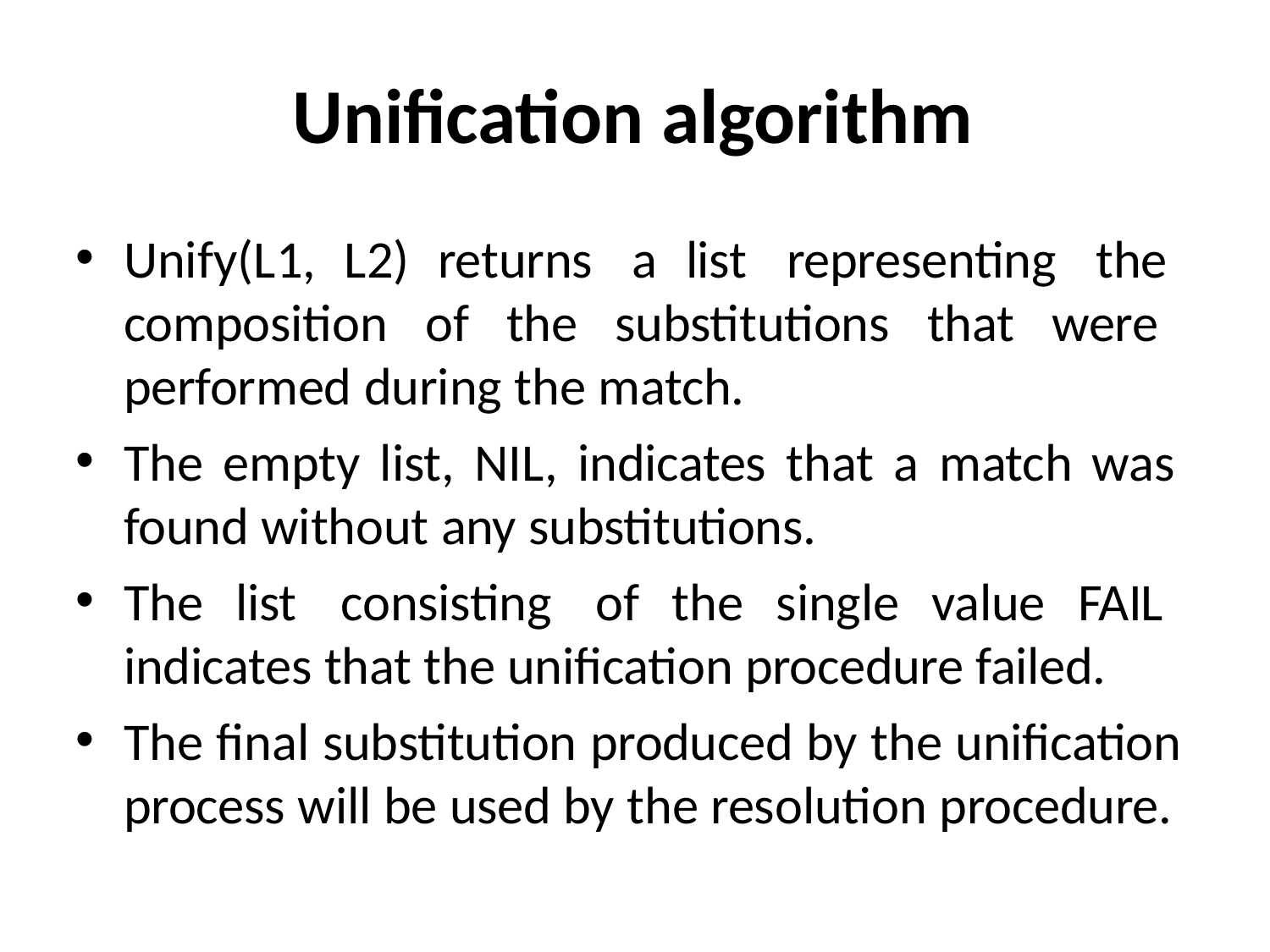

# Unification algorithm
Unify(L1, L2) returns a list representing the  composition of the substitutions that were  performed during the match.
The empty list, NIL, indicates that a match was  found without any substitutions.
The list consisting of the single value FAIL  indicates that the unification procedure failed.
The final substitution produced by the unification  process will be used by the resolution procedure.